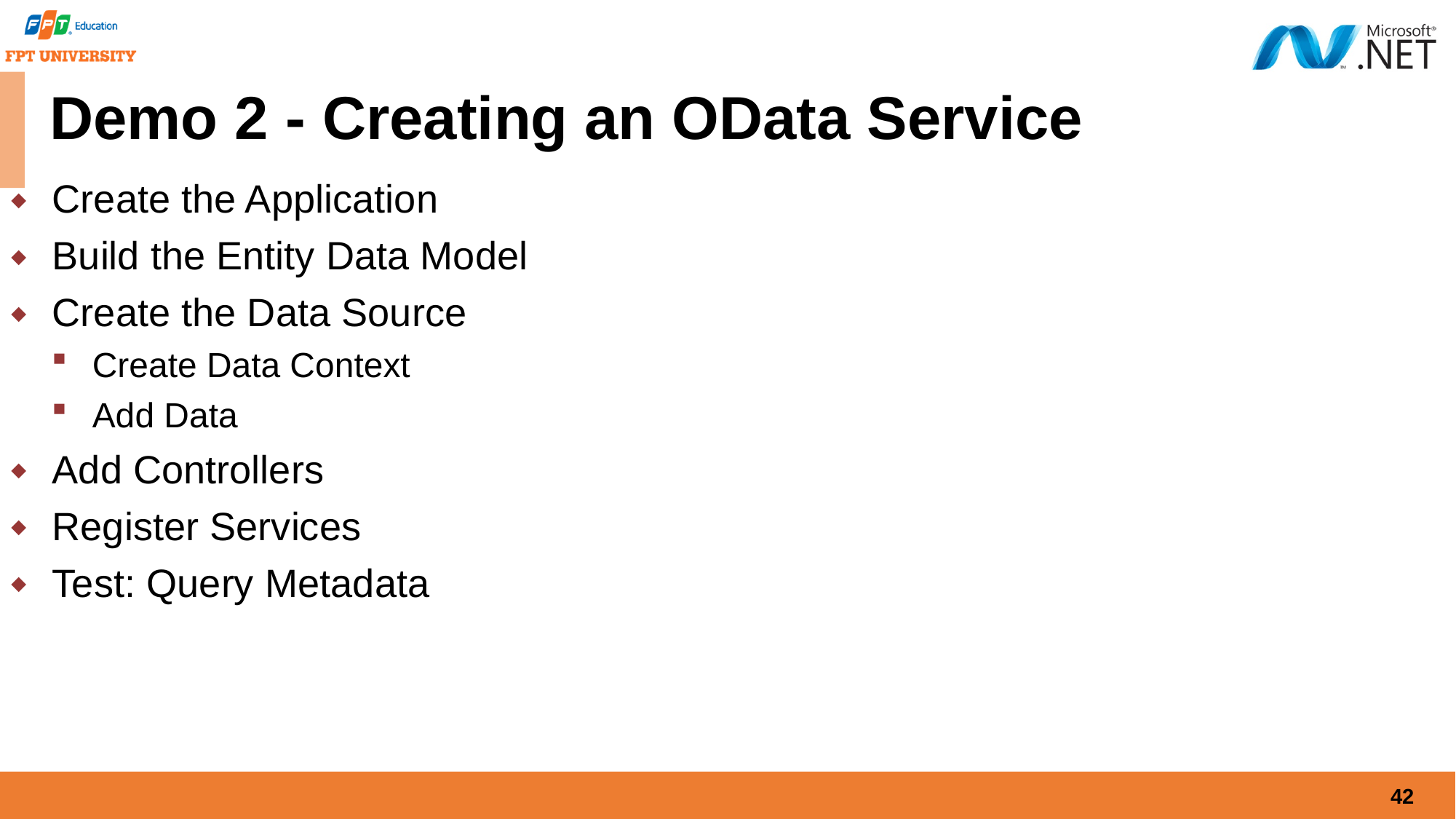

# Demo 2 - Creating an OData Service
Create the Application
Build the Entity Data Model
Create the Data Source
Create Data Context
Add Data
Add Controllers
Register Services
Test: Query Metadata

42